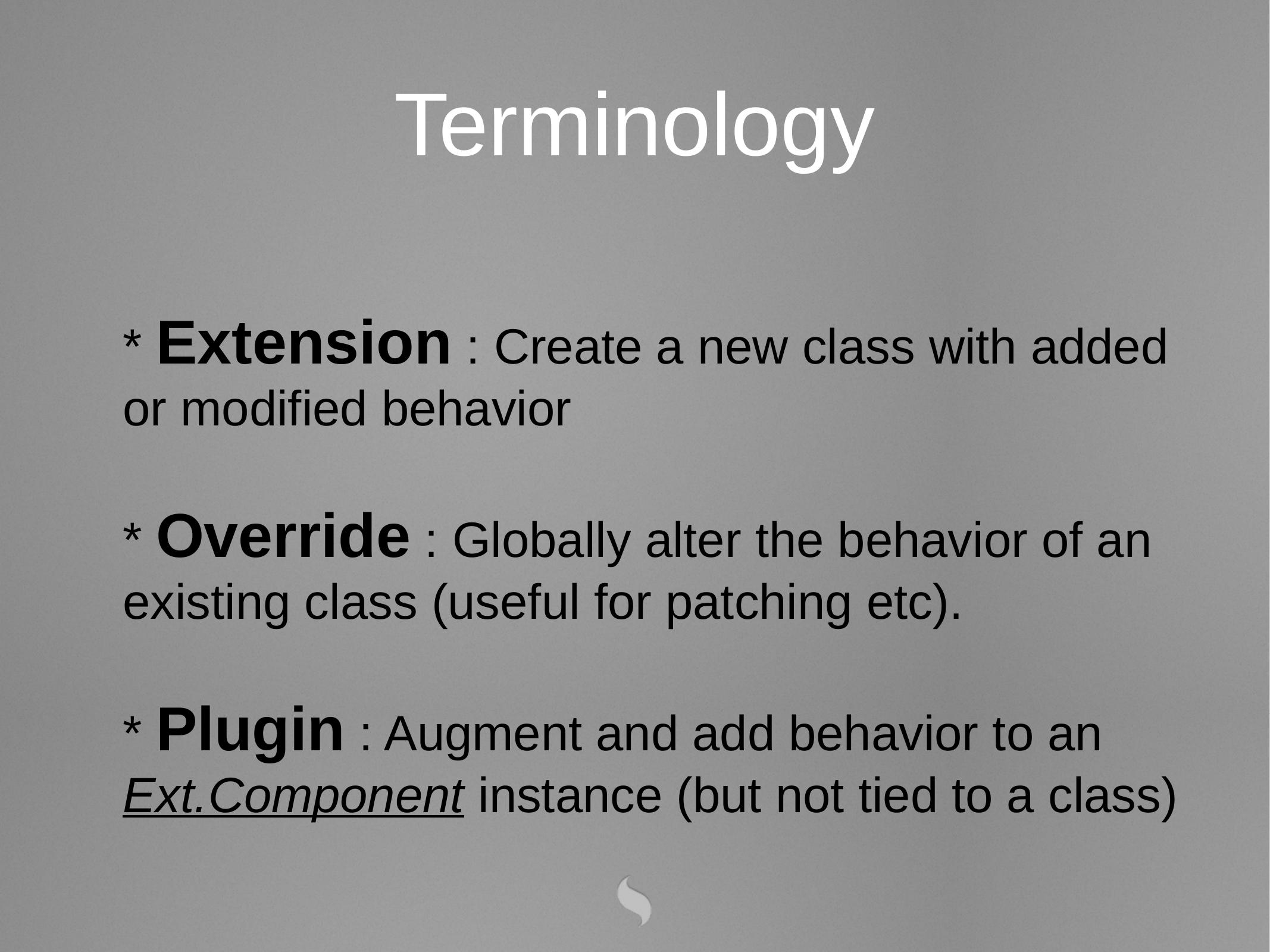

Terminology

* Extension : Create a new class with added or modified behavior

* Override : Globally alter the behavior of an existing class (useful for patching etc).

* Plugin : Augment and add behavior to an Ext.Component instance (but not tied to a class)